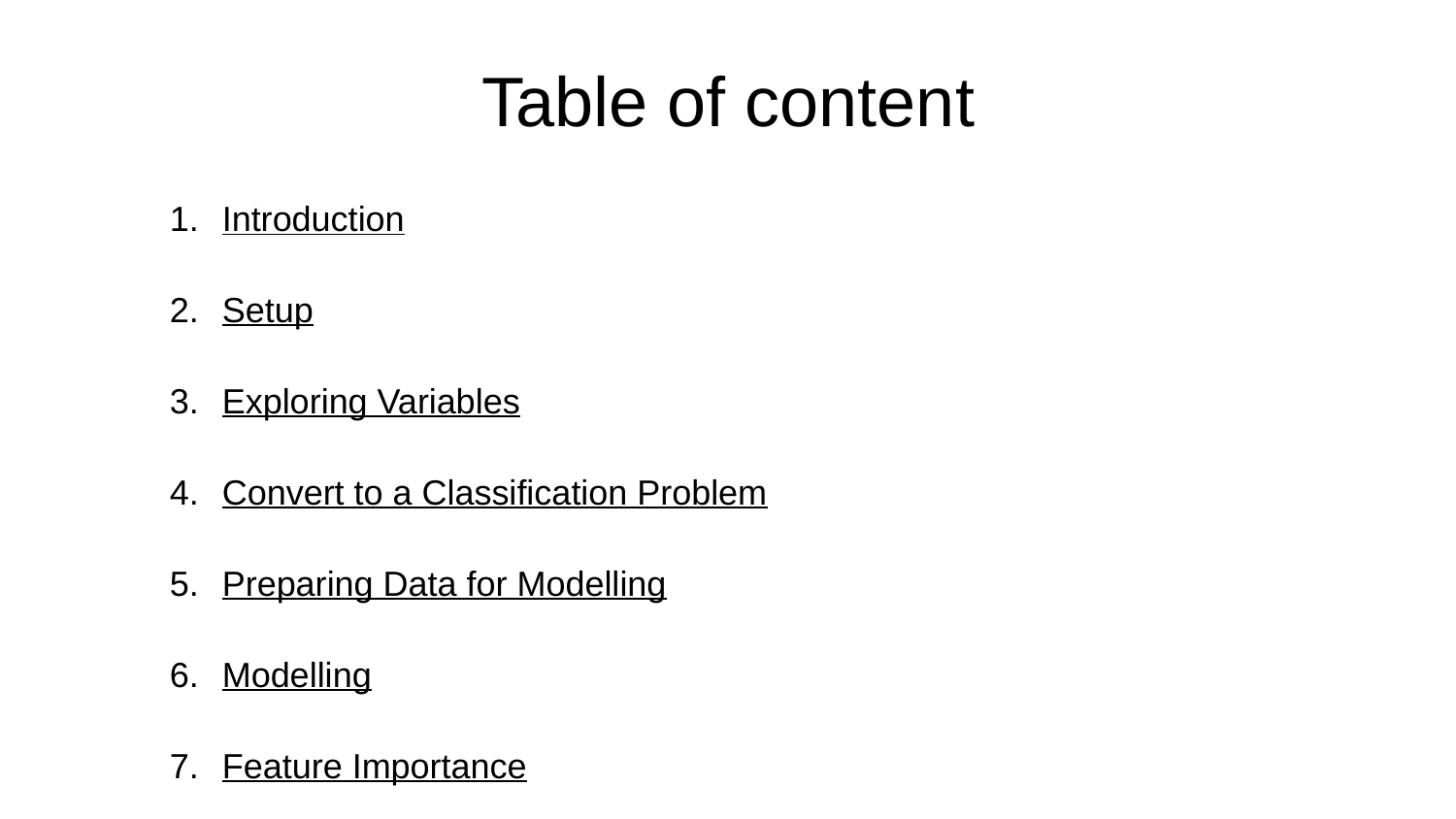

Table of content
Introduction
Setup
Exploring Variables
Convert to a Classification Problem
Preparing Data for Modelling
Modelling
Feature Importance